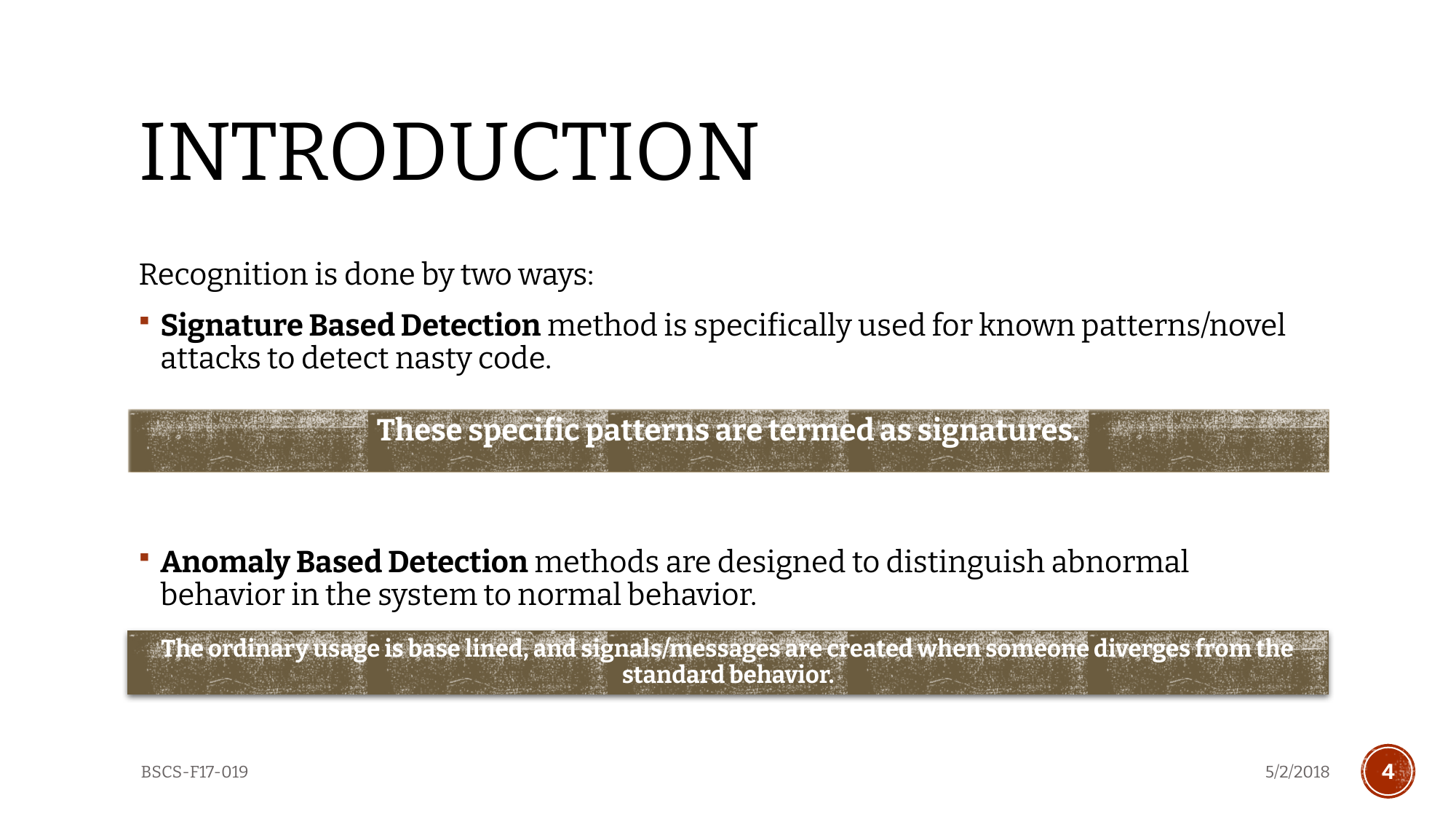

# introduction
Recognition is done by two ways:
Signature Based Detection method is specifically used for known patterns/novel attacks to detect nasty code.

Anomaly Based Detection methods are designed to distinguish abnormal behavior in the system to normal behavior.

These specific patterns are termed as signatures.
The ordinary usage is base lined, and signals/messages are created when someone diverges from the standard behavior.
BSCS-F17-019
5/2/2018
4